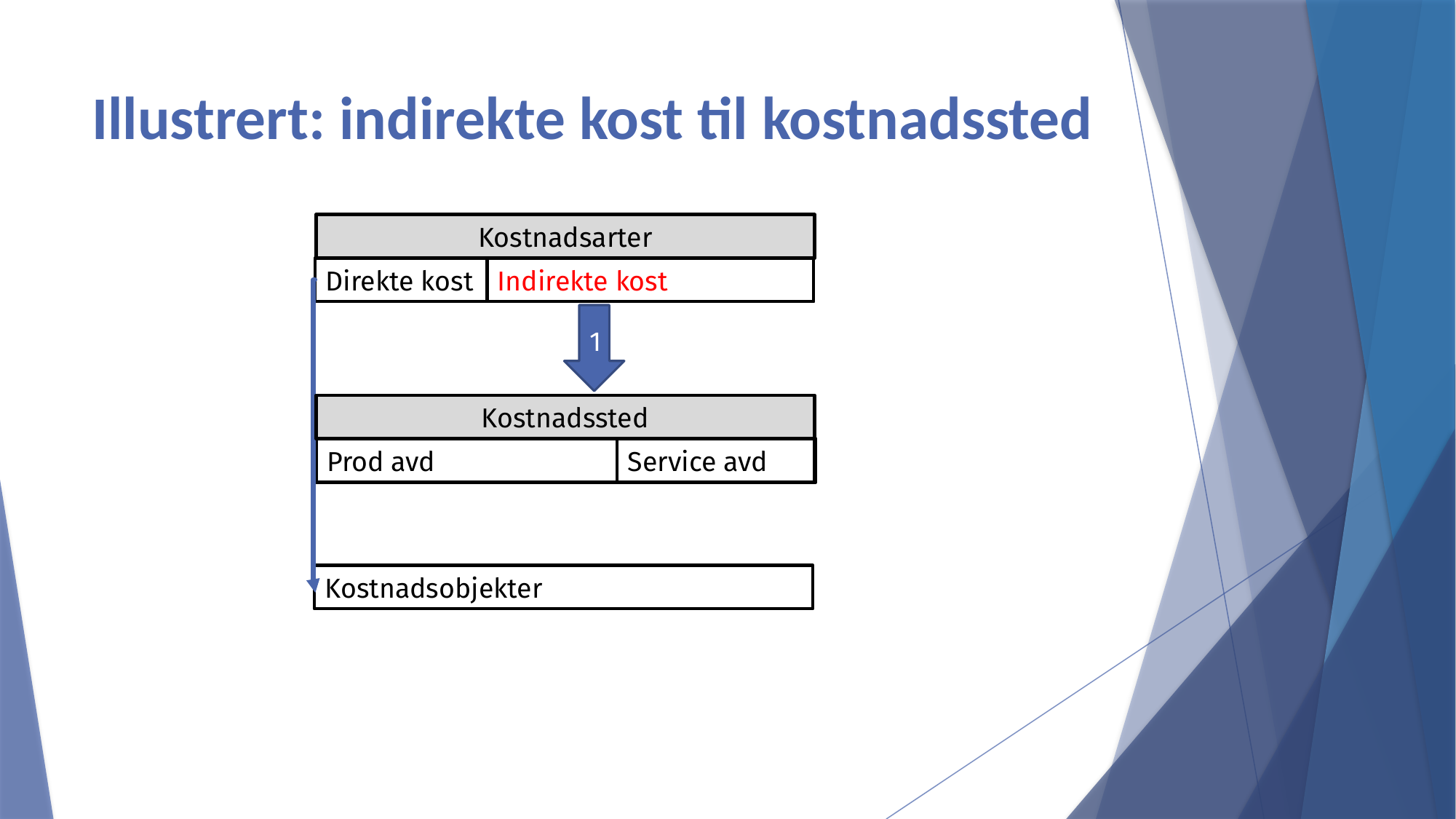

# Illustrert: indirekte kost til kostnadssted
Kostnadsarter
Direkte kost
Indirekte kost
1
Kostnadssted
Prod avd
Service avd
Kostnadsobjekter